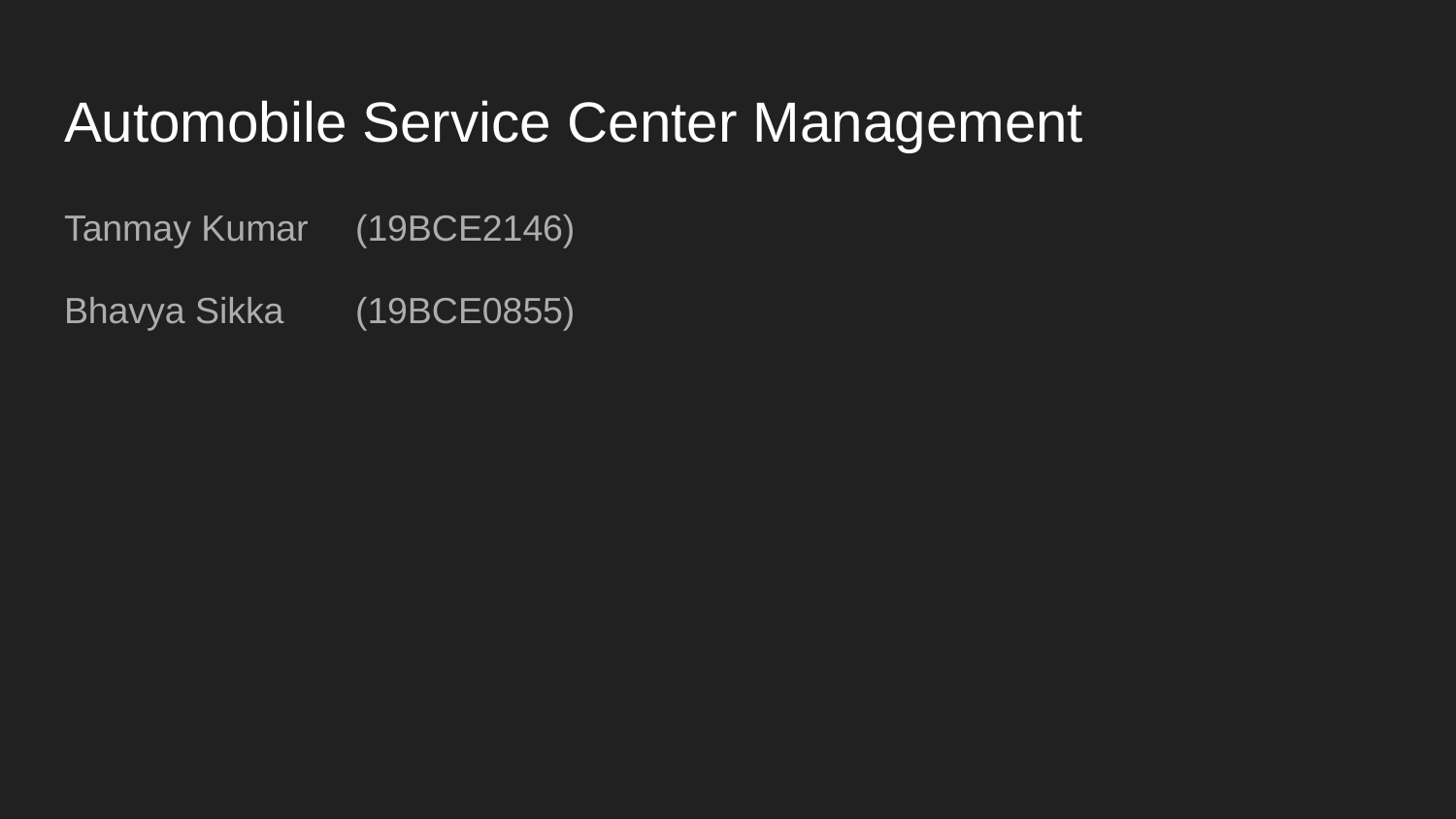

# Automobile Service Center Management
Tanmay Kumar   	(19BCE2146)
Bhavya Sikka  	(19BCE0855)